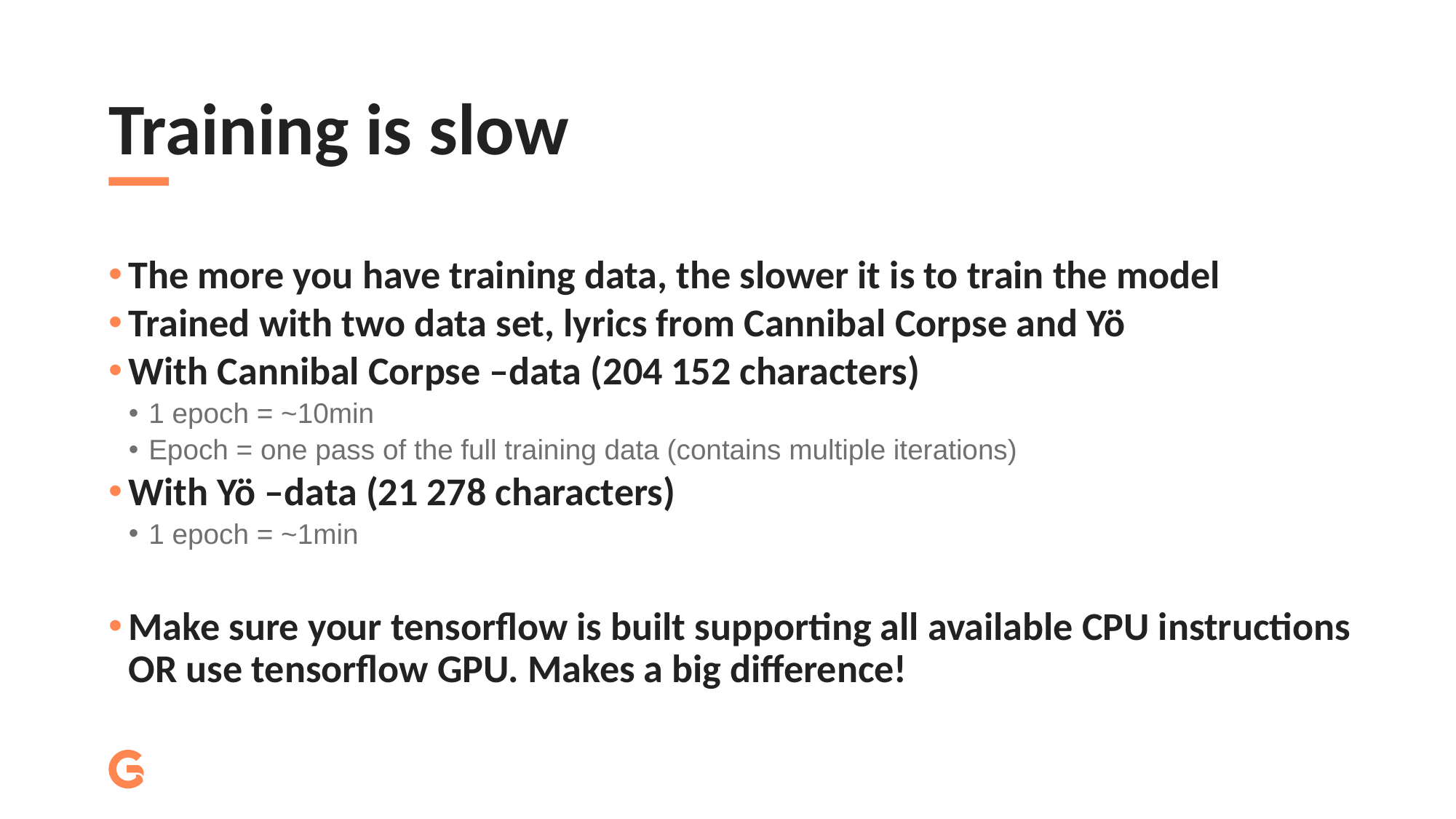

# Training is slow
The more you have training data, the slower it is to train the model
Trained with two data set, lyrics from Cannibal Corpse and Yö
With Cannibal Corpse –data (204 152 characters)
1 epoch = ~10min
Epoch = one pass of the full training data (contains multiple iterations)
With Yö –data (21 278 characters)
1 epoch = ~1min

Make sure your tensorflow is built supporting all available CPU instructions OR use tensorflow GPU. Makes a big difference!